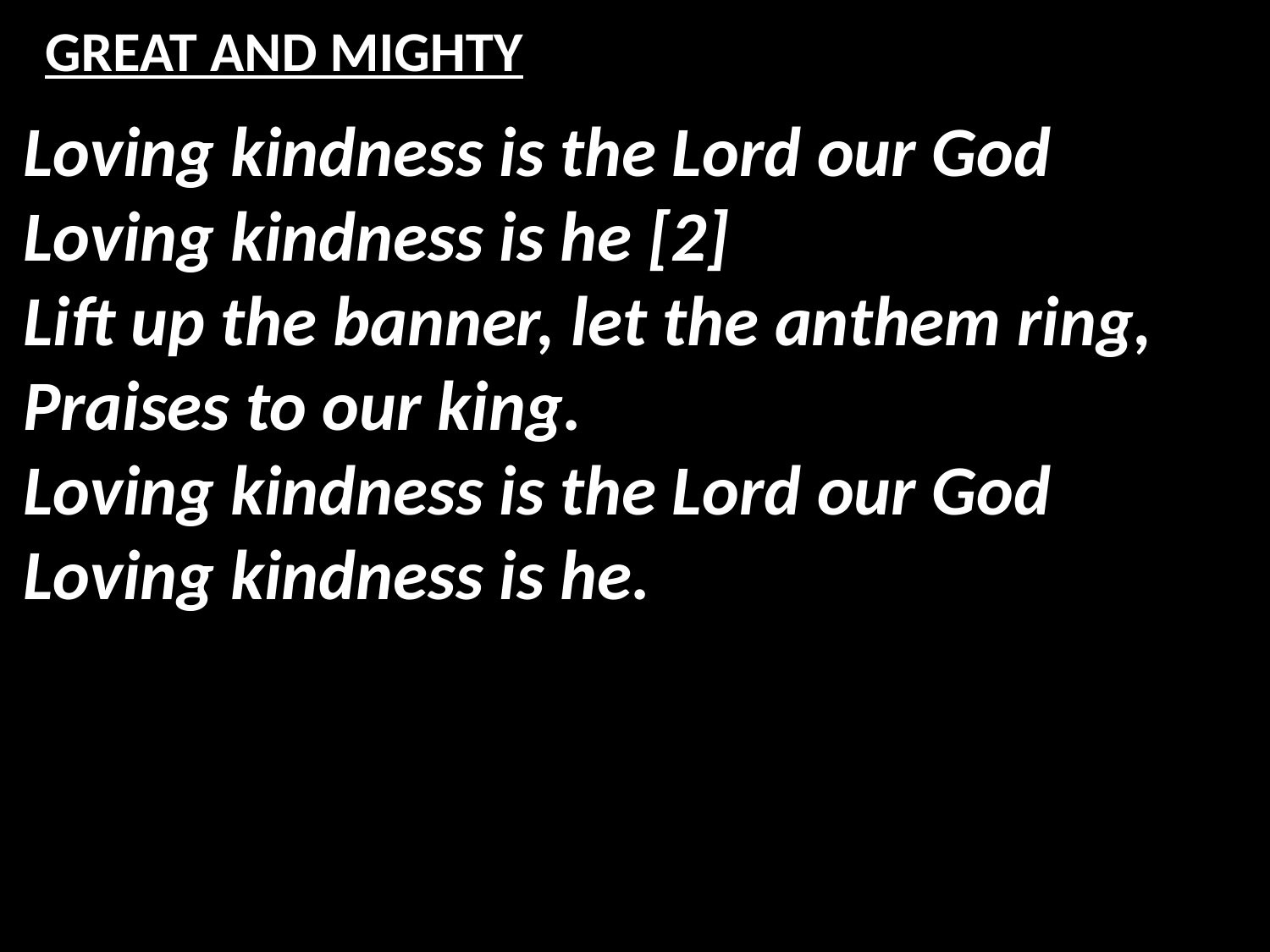

# GREAT AND MIGHTY
Loving kindness is the Lord our God
Loving kindness is he [2]
Lift up the banner, let the anthem ring,
Praises to our king.
Loving kindness is the Lord our God
Loving kindness is he.